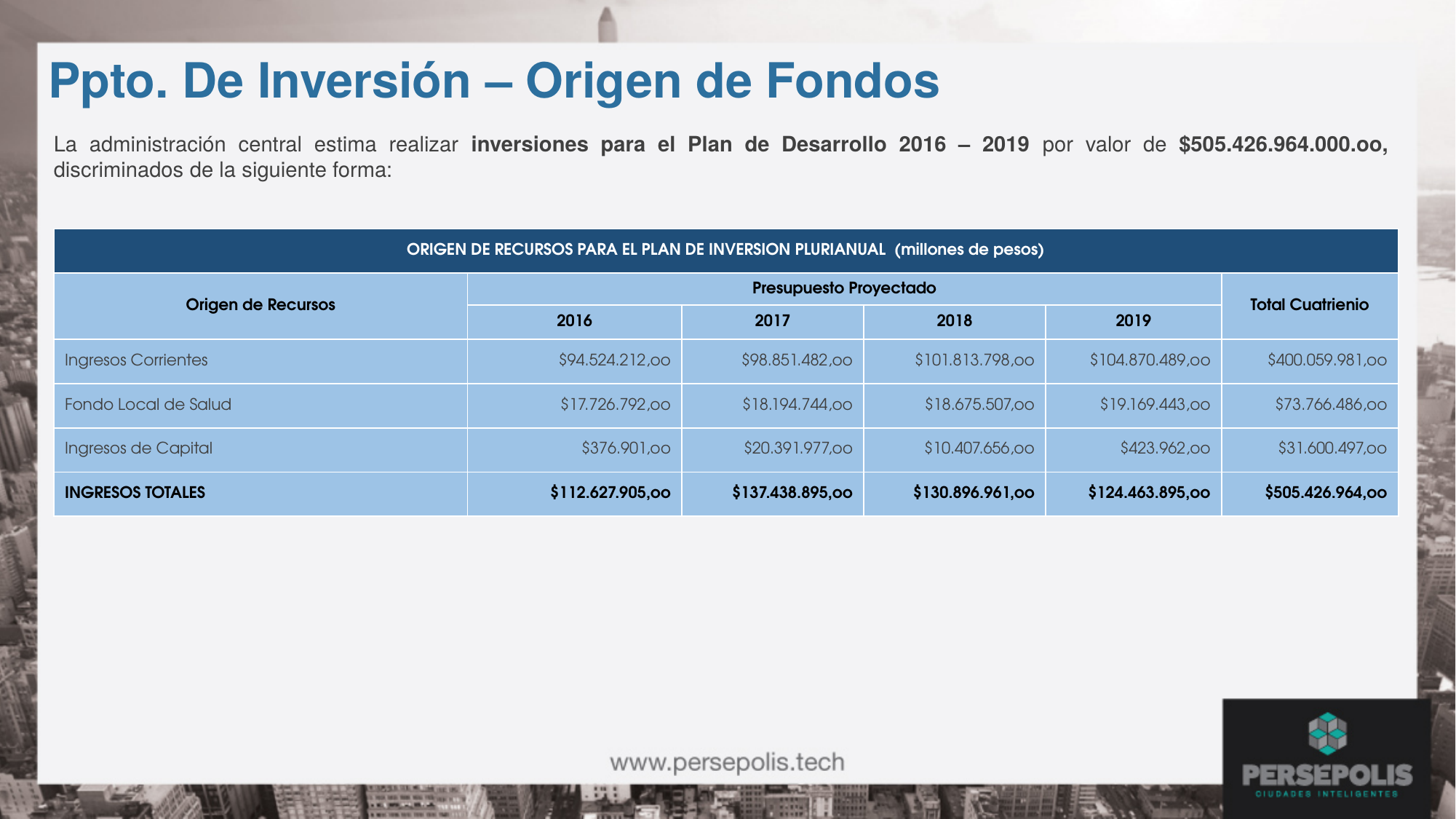

Ppto. De Inversión – Origen de Fondos
La administración central estima realizar inversiones para el Plan de Desarrollo 2016 – 2019 por valor de $505.426.964.000.oo, discriminados de la siguiente forma:
| ORIGEN DE RECURSOS PARA EL PLAN DE INVERSION PLURIANUAL (millones de pesos) |  |  |  |  |  |
| --- | --- | --- | --- | --- | --- |
| Origen de Recursos | Presupuesto Proyectado |  |  |  | Total Cuatrienio |
|  | 2016 | 2017 | 2018 | 2019 |  |
| Ingresos Corrientes | $94.524.212,oo | $98.851.482,oo | $101.813.798,oo | $104.870.489,oo | $400.059.981,oo |
| Fondo Local de Salud | $17.726.792,oo | $18.194.744,oo | $18.675.507,oo | $19.169.443,oo | $73.766.486,oo |
| Ingresos de Capital | $376.901,oo | $20.391.977,oo | $10.407.656,oo | $423.962,oo | $31.600.497,oo |
| INGRESOS TOTALES | $112.627.905,oo | $137.438.895,oo | $130.896.961,oo | $124.463.895,oo | $505.426.964,oo |